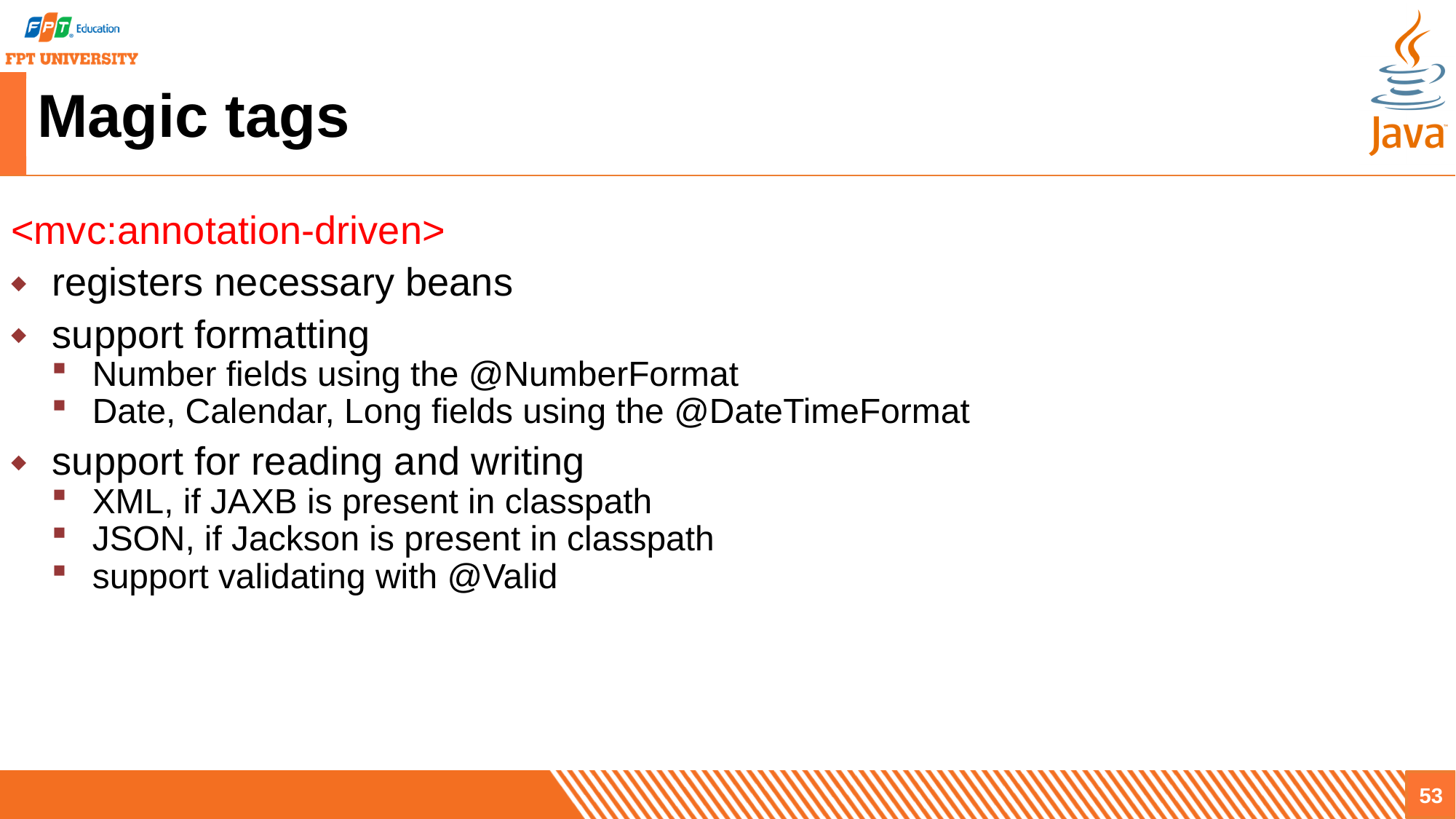

# Magic tags
<mvc:annotation-driven>
registers necessary beans
support formatting
Number fields using the @NumberFormat
Date, Calendar, Long fields using the @DateTimeFormat
support for reading and writing
XML, if JAXB is present in classpath
JSON, if Jackson is present in classpath
support validating with @Valid

53